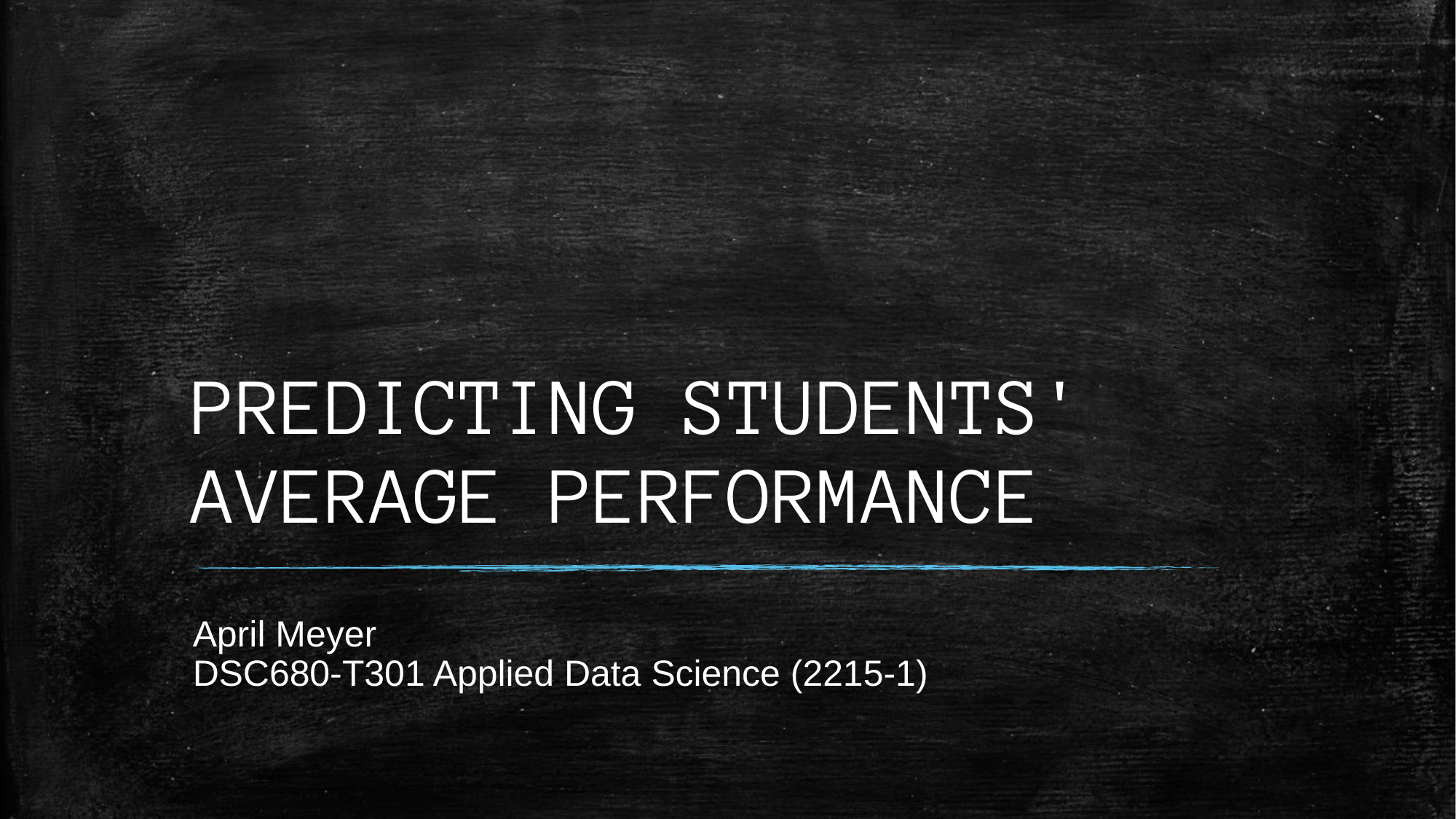

# PREDICTING STUDENTS' AVERAGE PERFORMANCE
April Meyer
DSC680-T301 Applied Data Science (2215-1)